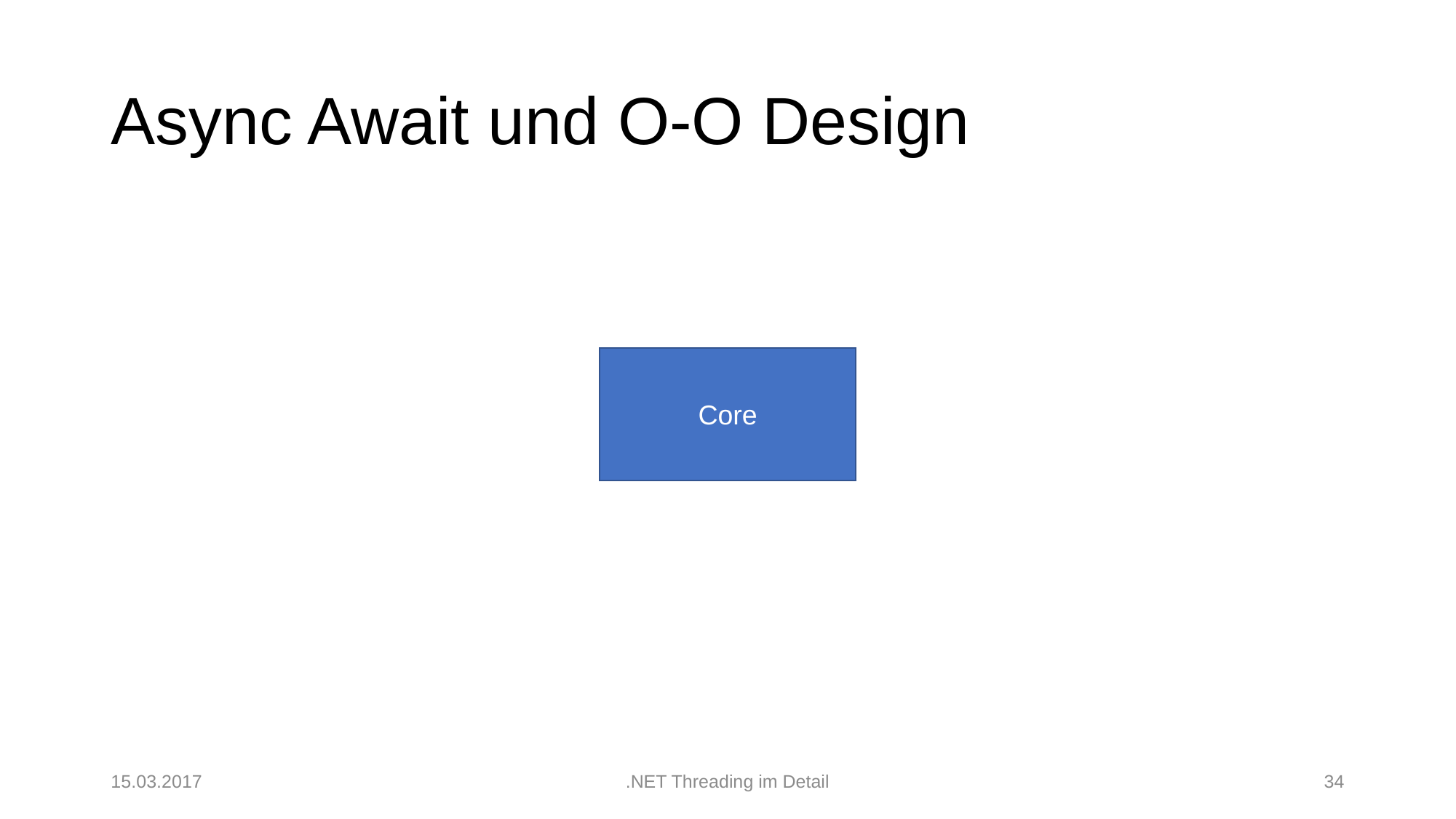

# Async Await und O-O Design
Core
15.03.2017
.NET Threading im Detail
34